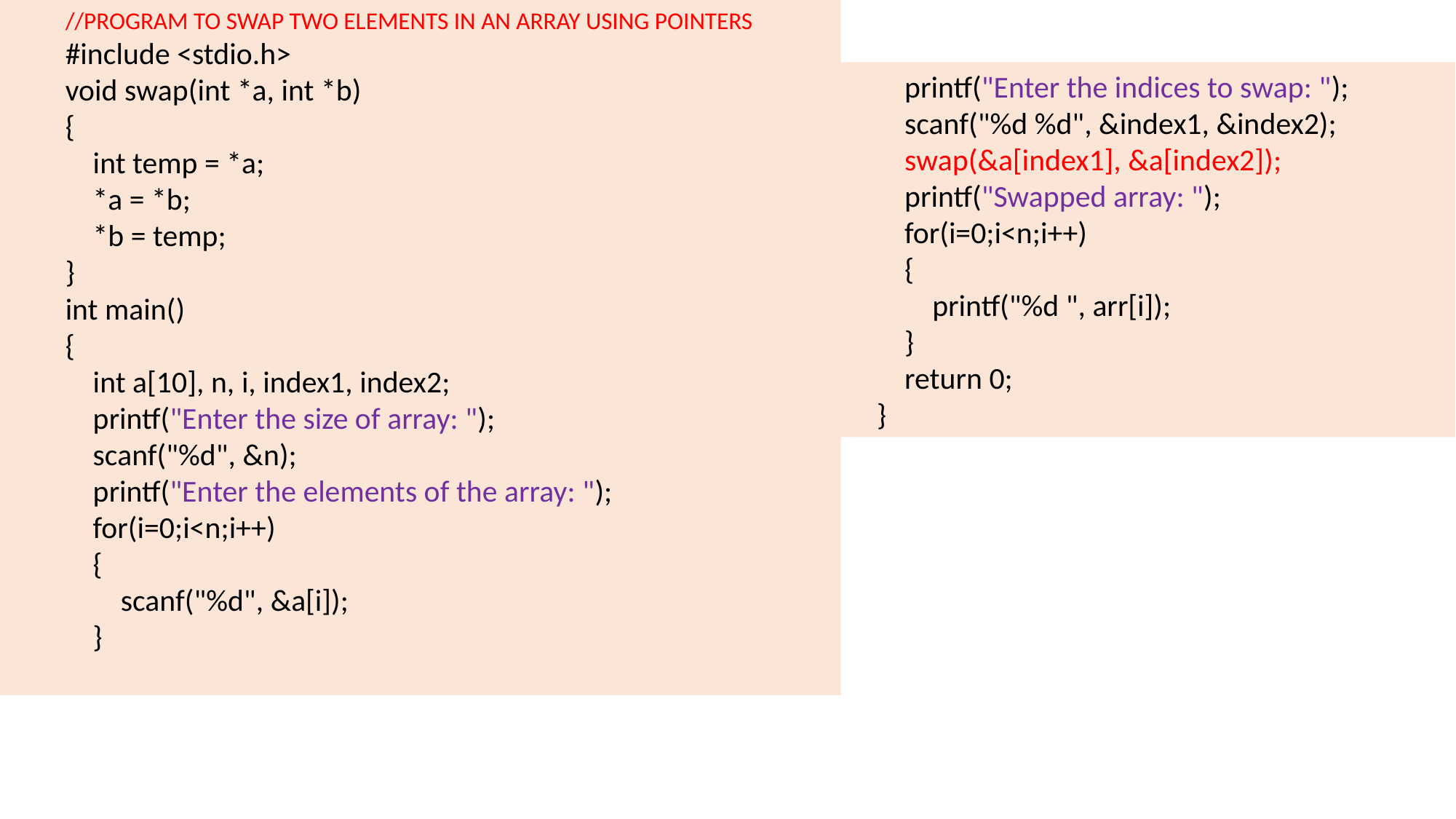

//PROGRAM TO SWAP TWO ELEMENTS IN AN ARRAY USING POINTERS
#include <stdio.h>
void swap(int *a, int *b)
{
    int temp = *a;
    *a = *b;
    *b = temp;
}
int main()
{
    int a[10], n, i, index1, index2;
    printf("Enter the size of array: ");
    scanf("%d", &n);
    printf("Enter the elements of the array: ");
    for(i=0;i<n;i++)
    {
        scanf("%d", &a[i]);
    }

    printf("Enter the indices to swap: ");
    scanf("%d %d", &index1, &index2);
    swap(&a[index1], &a[index2]);
    printf("Swapped array: ");
    for(i=0;i<n;i++)
    {
        printf("%d ", arr[i]);
    }
    return 0;
}